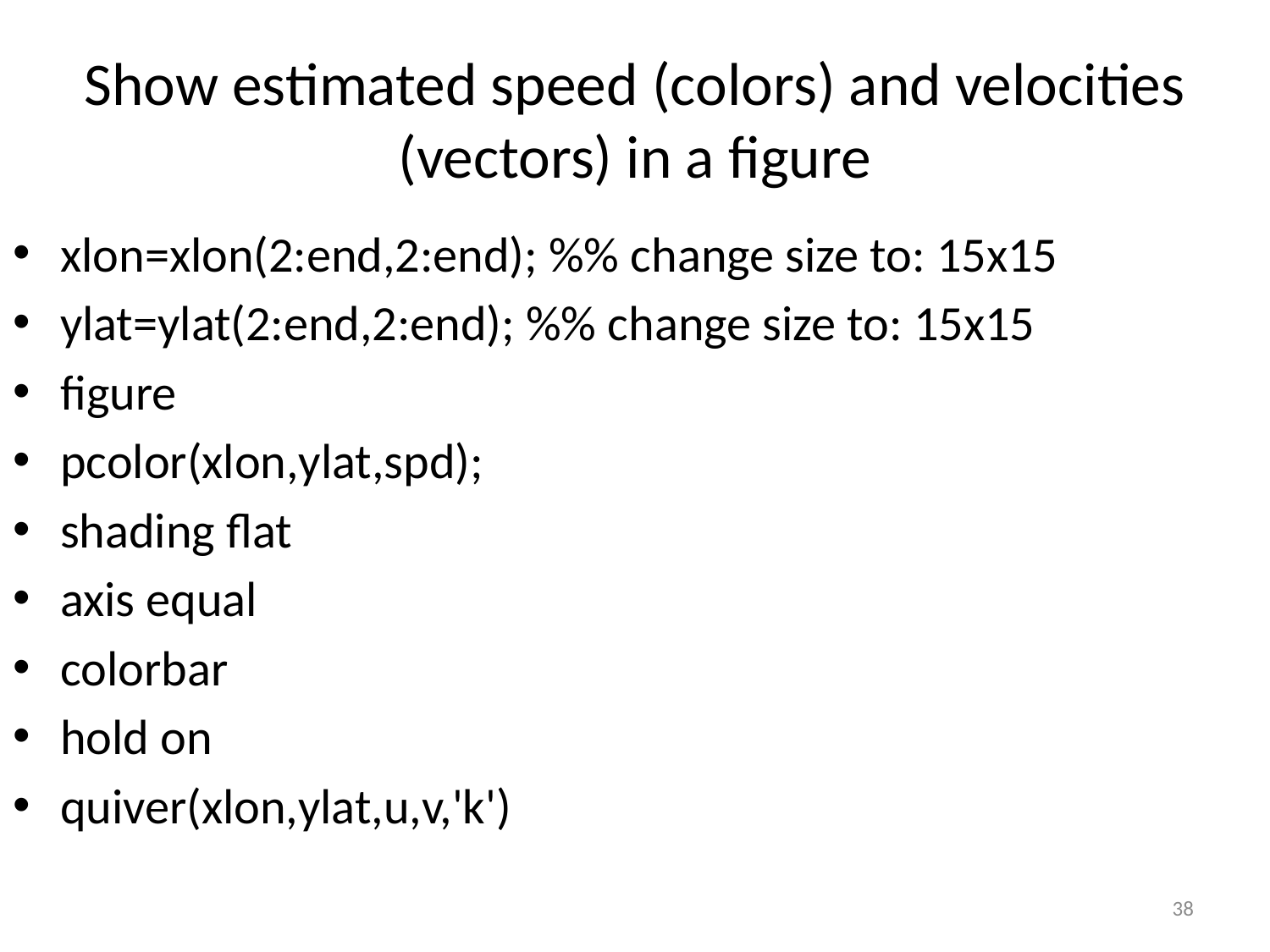

# Show estimated speed (colors) and velocities (vectors) in a figure
xlon=xlon(2:end,2:end); %% change size to: 15x15
ylat=ylat(2:end,2:end); %% change size to: 15x15
figure
pcolor(xlon,ylat,spd);
shading flat
axis equal
colorbar
hold on
quiver(xlon,ylat,u,v,'k')
38